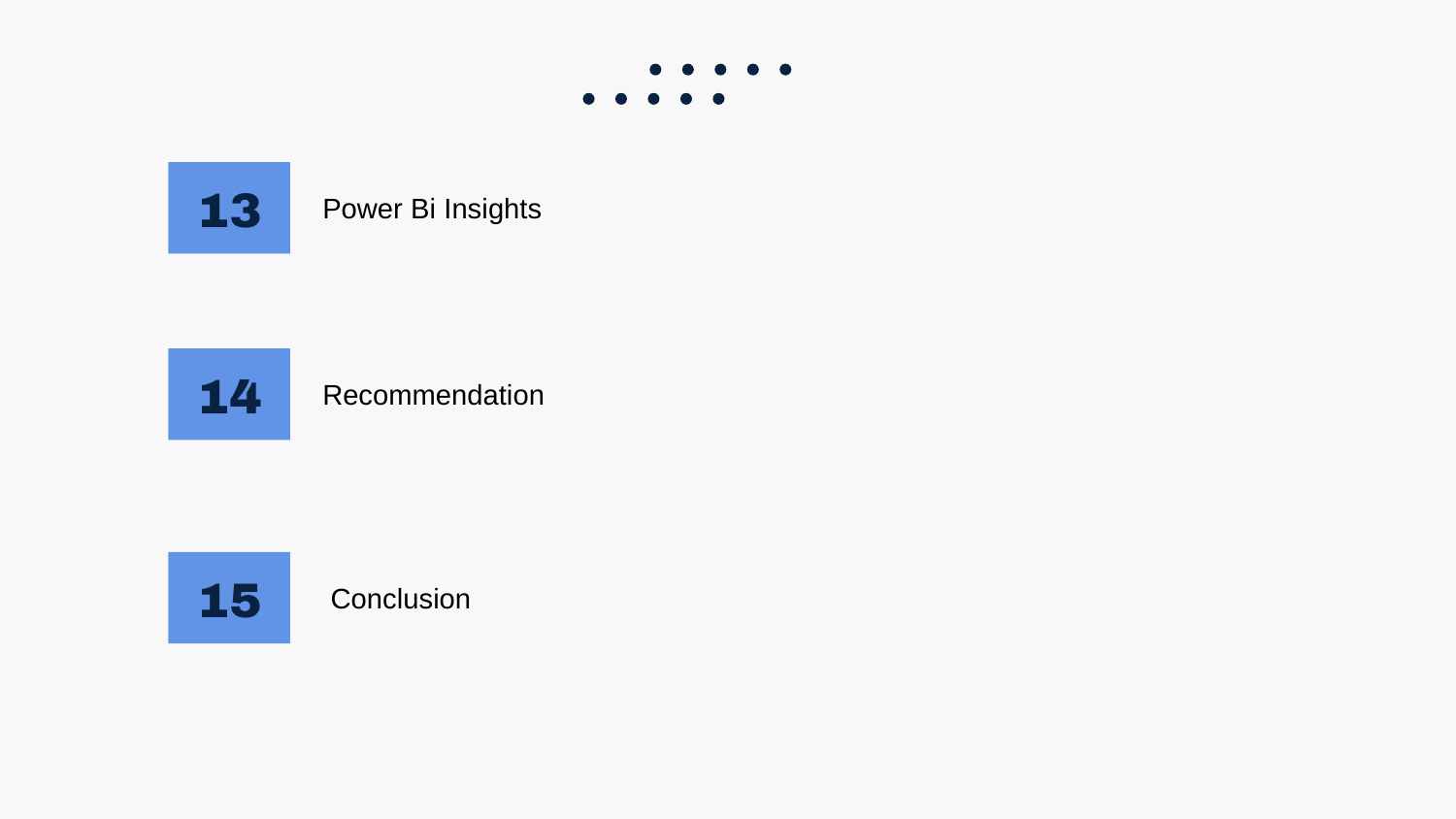

13
Power Bi Insights
14
Recommendation
15
Conclusion